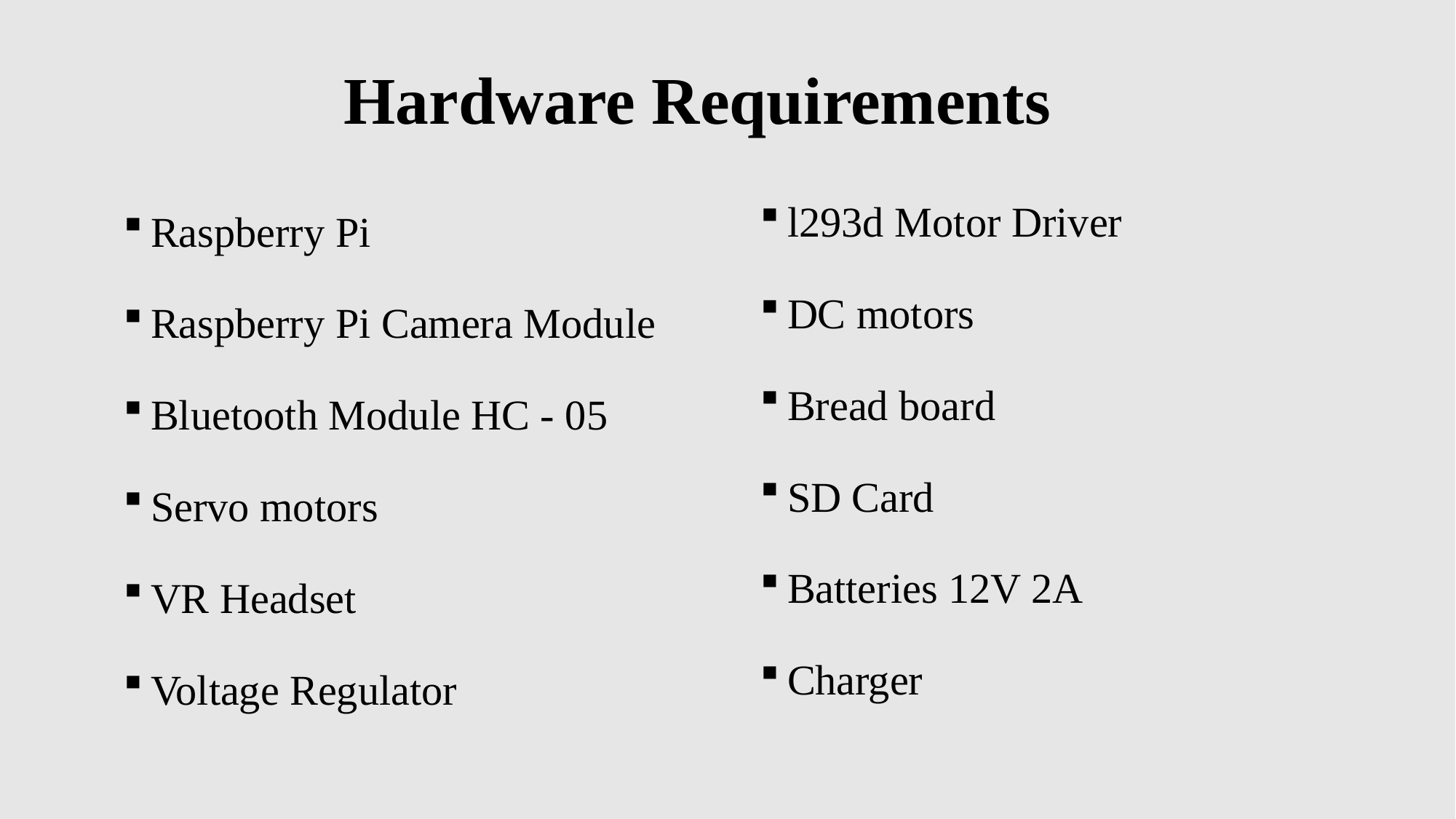

# Hardware Requirements
l293d Motor Driver
DC motors
Bread board
SD Card
Batteries 12V 2A
Charger

Raspberry Pi
Raspberry Pi Camera Module
Bluetooth Module HC - 05
Servo motors
VR Headset
Voltage Regulator